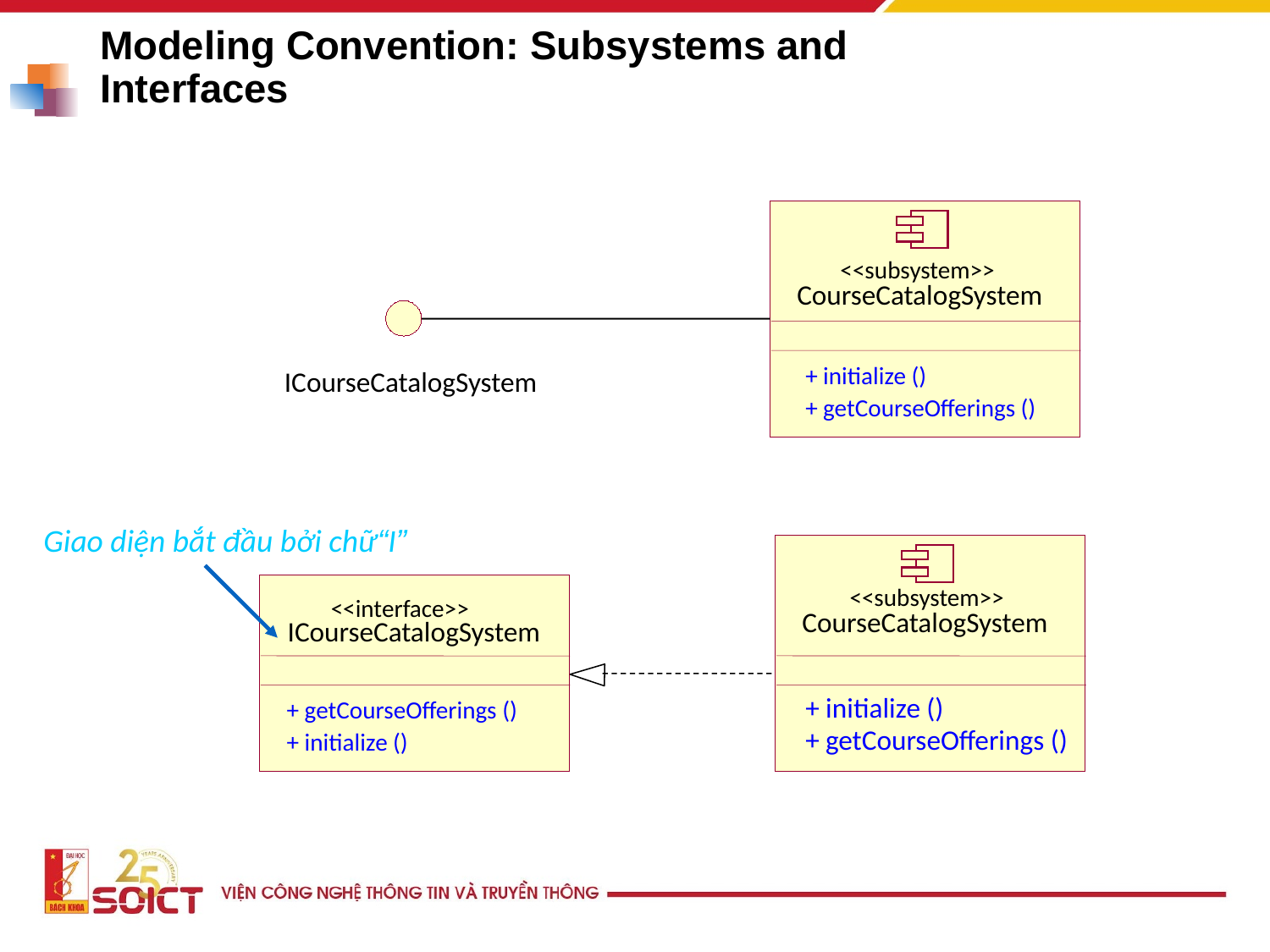

# Modeling Convention: Subsystems and Interfaces

<<subsystem>>
CourseCatalogSystem

+ initialize ()
+ getCourseOfferings ()
ICourseCatalogSystem
Giao diện bắt đầu bởi chữ“I”

<<subsystem>>
<<interface>>
CourseCatalogSystem
ICourseCatalogSystem

+ getCourseOfferings ()
+ initialize ()

+ initialize ()
+ getCourseOfferings ()